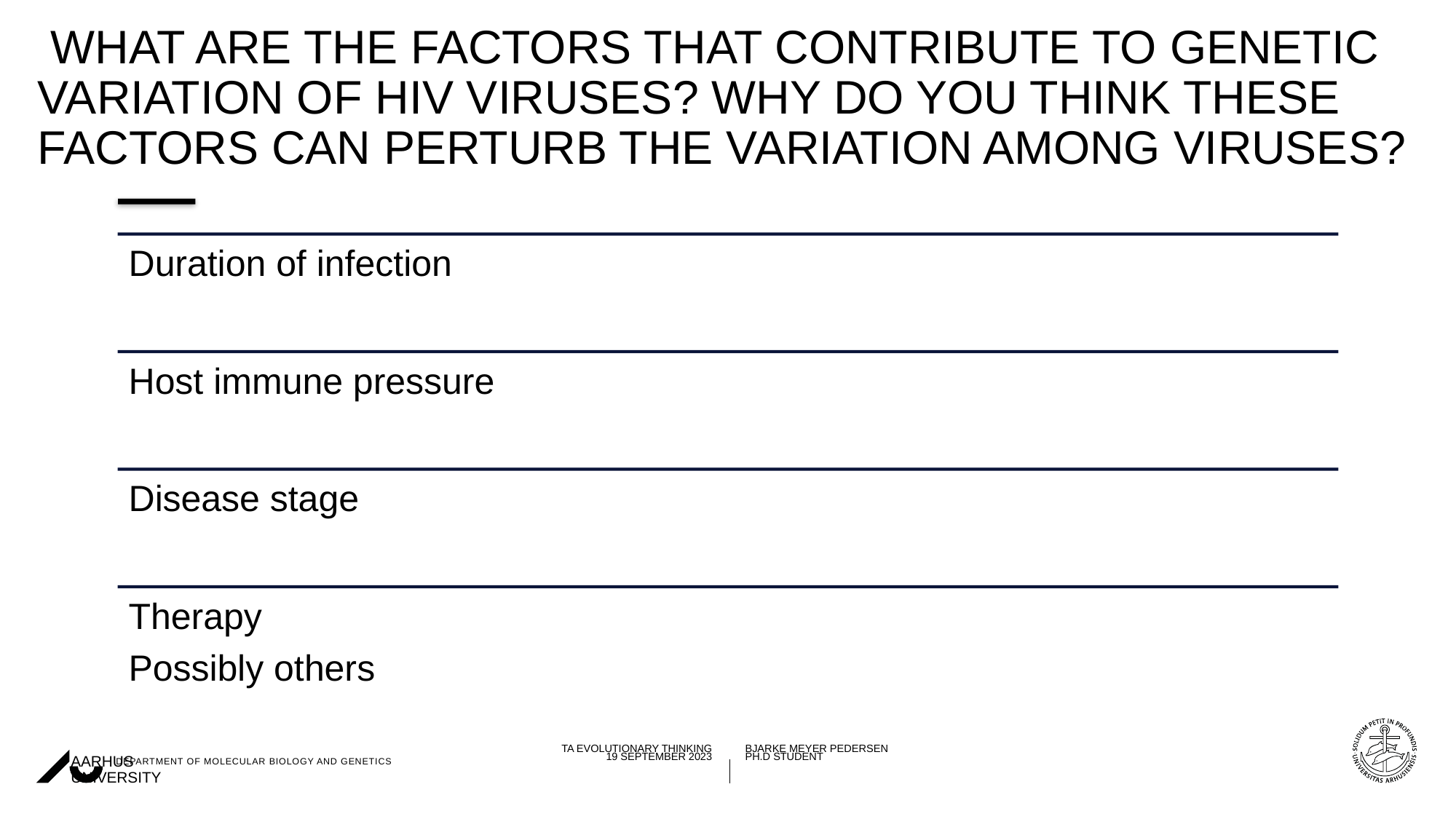

# What are the factors that contribute to genetic variation of HIV viruses? Why do you think these factors can perturb the variation among viruses?
Duration of infection
Host immune pressure
Disease stage
Therapy
Possibly others
20/09/202319/09/2023